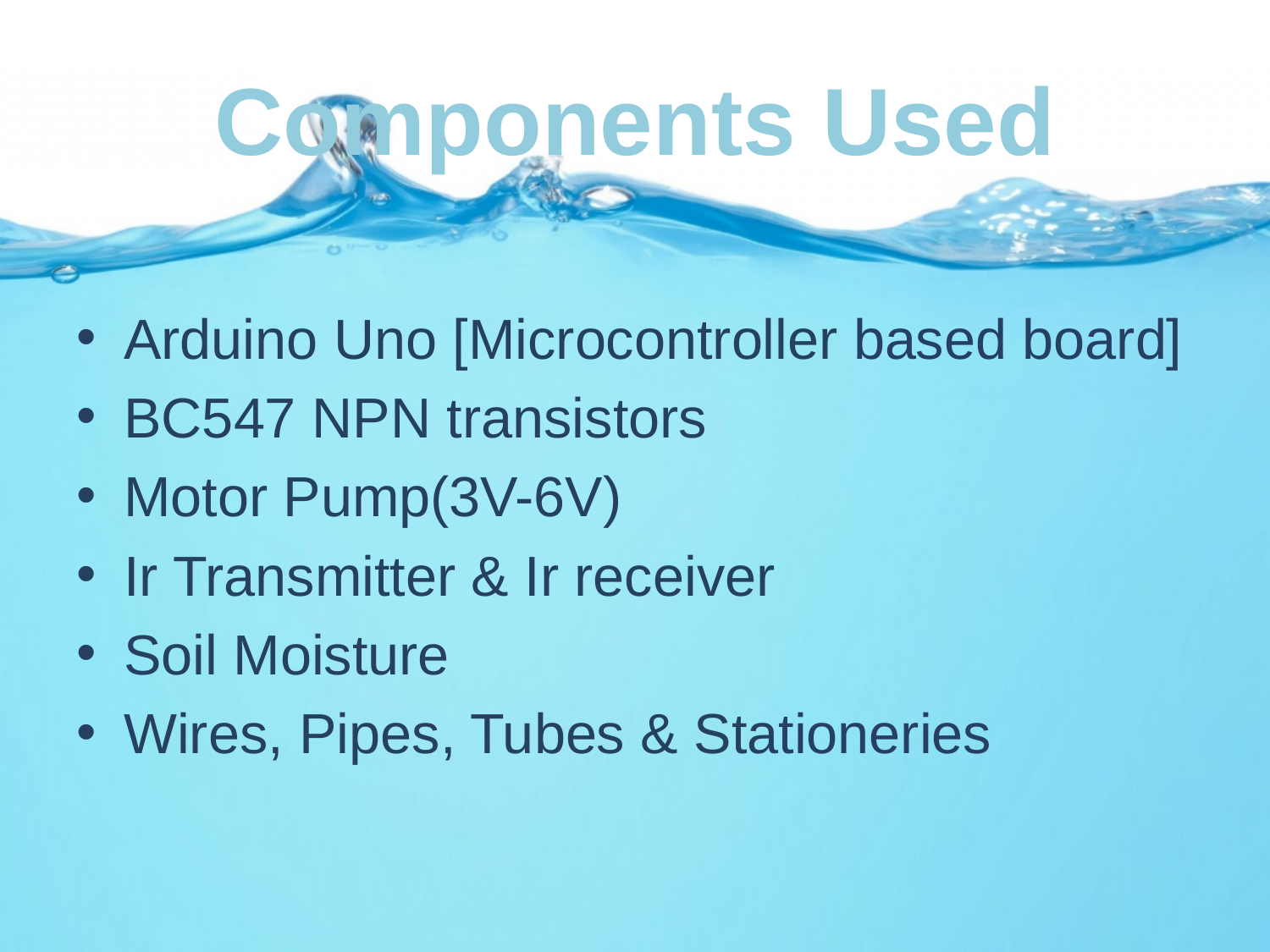

# Components Used
Arduino Uno [Microcontroller based board]
BC547 NPN transistors
Motor Pump(3V-6V)
Ir Transmitter & Ir receiver
Soil Moisture
Wires, Pipes, Tubes & Stationeries